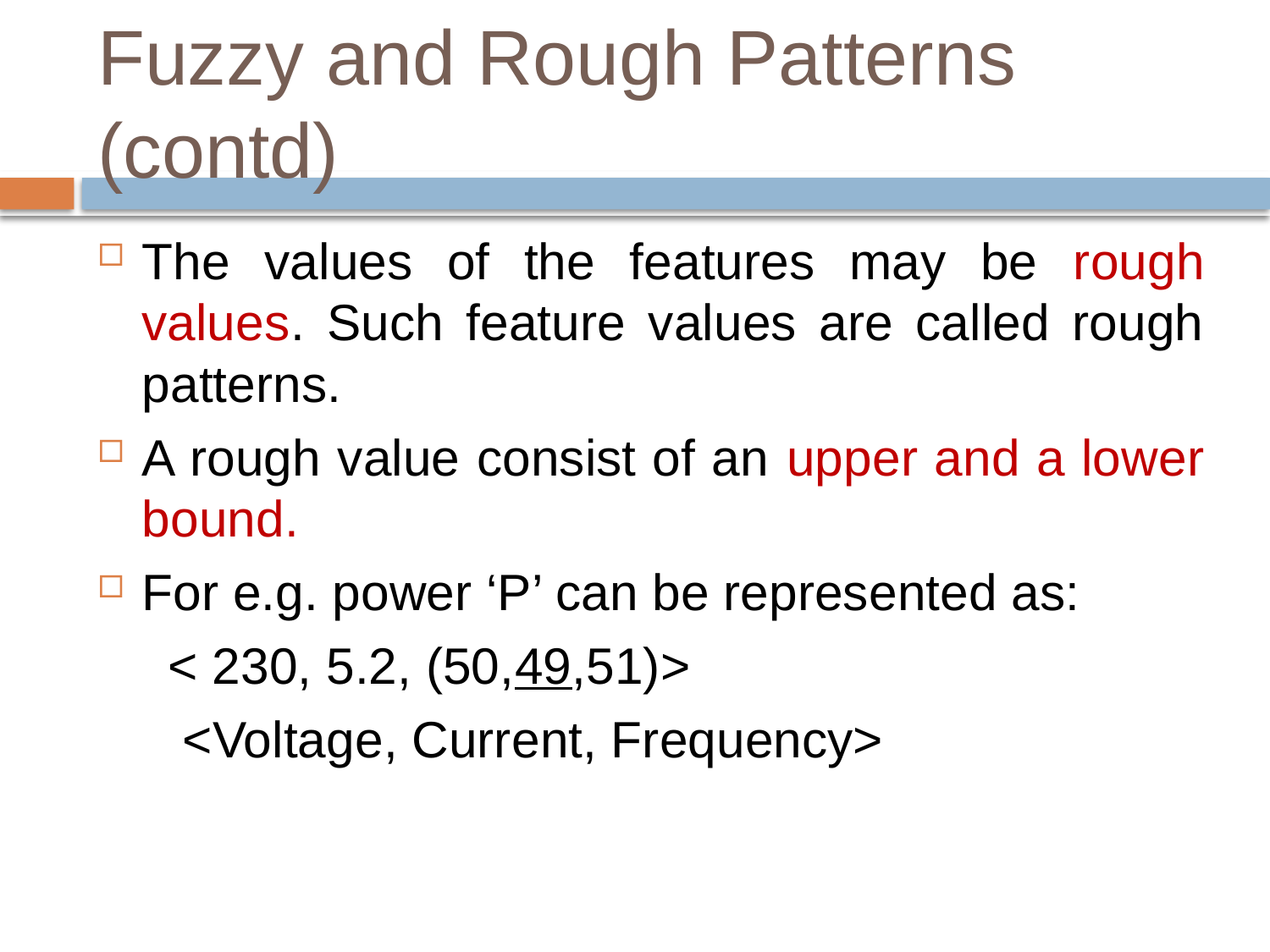

# Fuzzy and Rough Patterns (contd)
The values of the features may be rough values. Such feature values are called rough patterns.
A rough value consist of an upper and a lower bound.
For e.g. power ‘P’ can be represented as:
     < 230, 5.2, (50,49,51)>
      <Voltage, Current, Frequency>